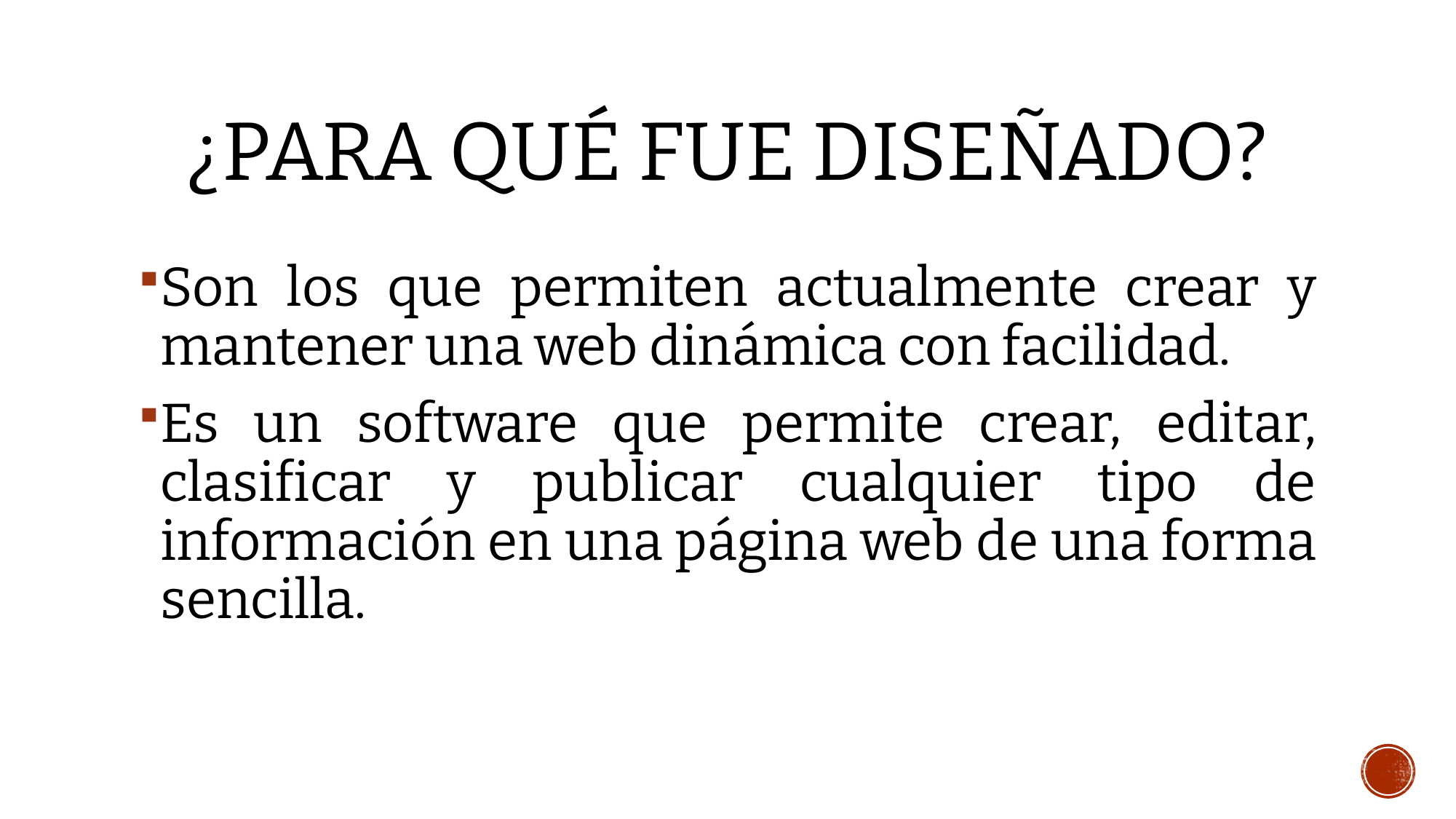

# ¿Para qué fue diseñado?
Son los que permiten actualmente crear y mantener una web dinámica con facilidad.
Es un software que permite crear, editar, clasificar y publicar cualquier tipo de información en una página web de una forma sencilla.